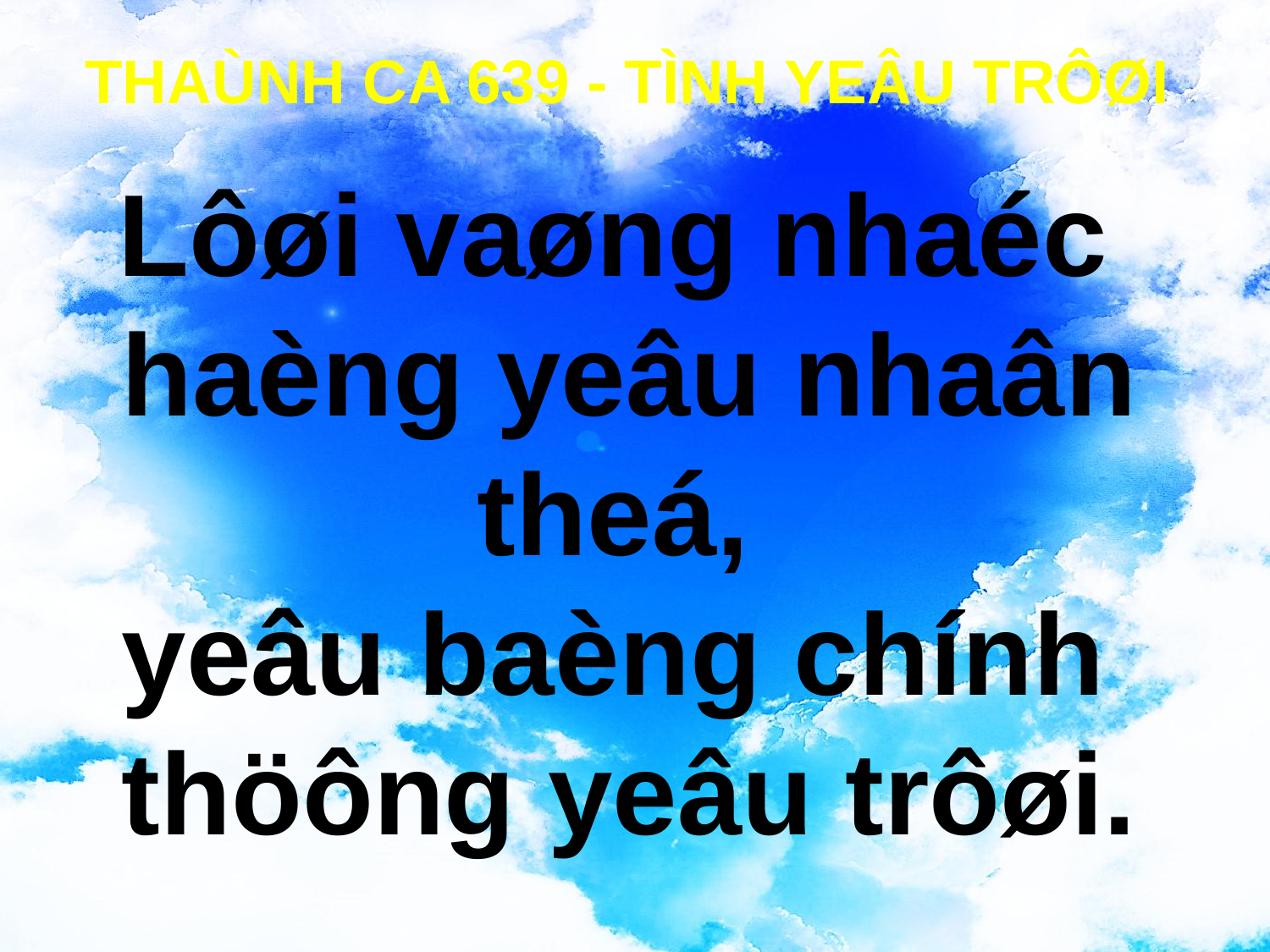

THAÙNH CA 639 - TÌNH YEÂU TRÔØI
Lôøi vaøng nhaéc
haèng yeâu nhaân theá,
yeâu baèng chính
thöông yeâu trôøi.